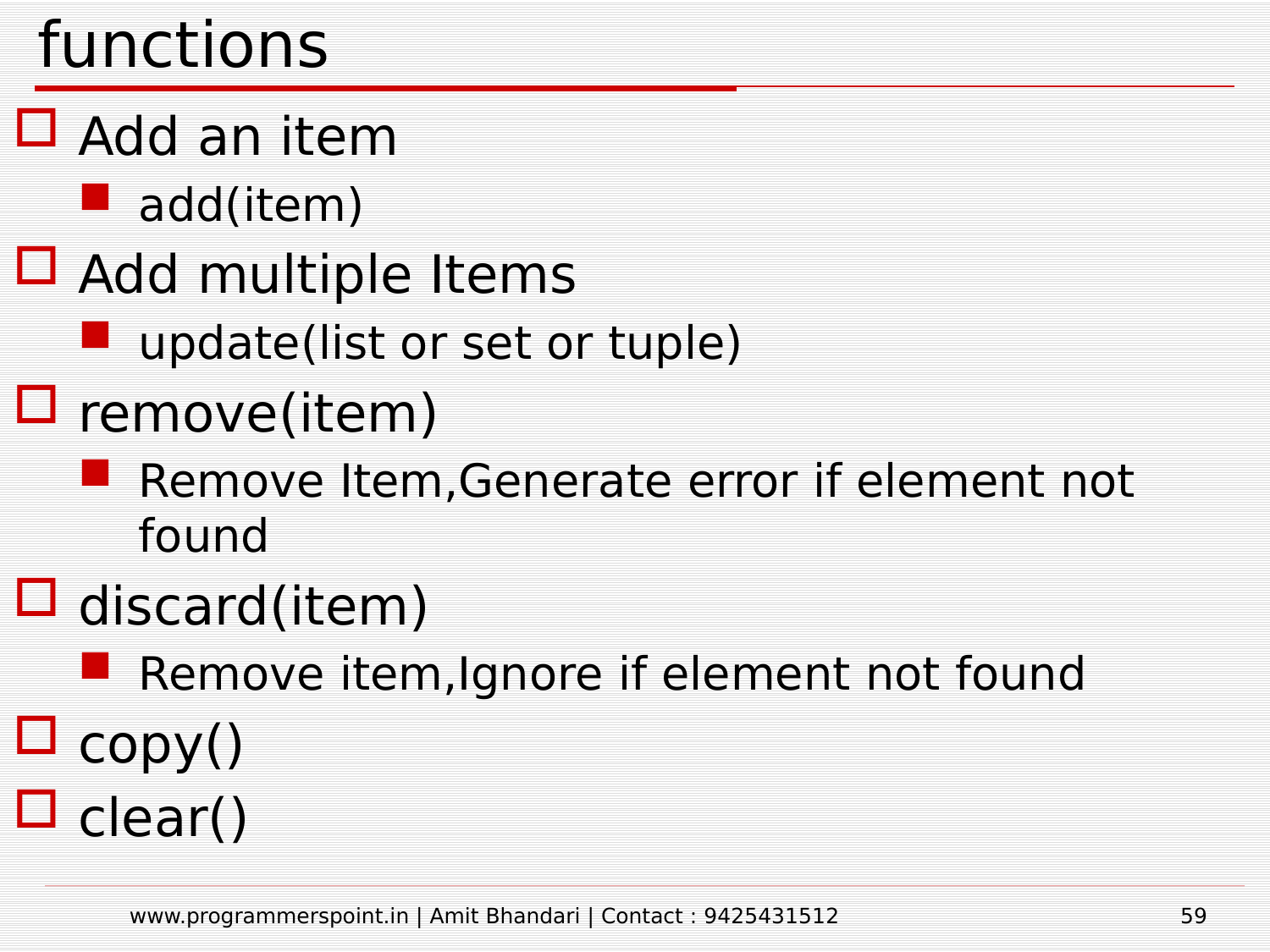

# functions
Add an item
add(item)
Add multiple Items
update(list or set or tuple)
remove(item)
Remove Item,Generate error if element not found
discard(item)
Remove item,Ignore if element not found
copy()
clear()

www.programmerspoint.in | Amit Bhandari | Contact : 9425431512
59